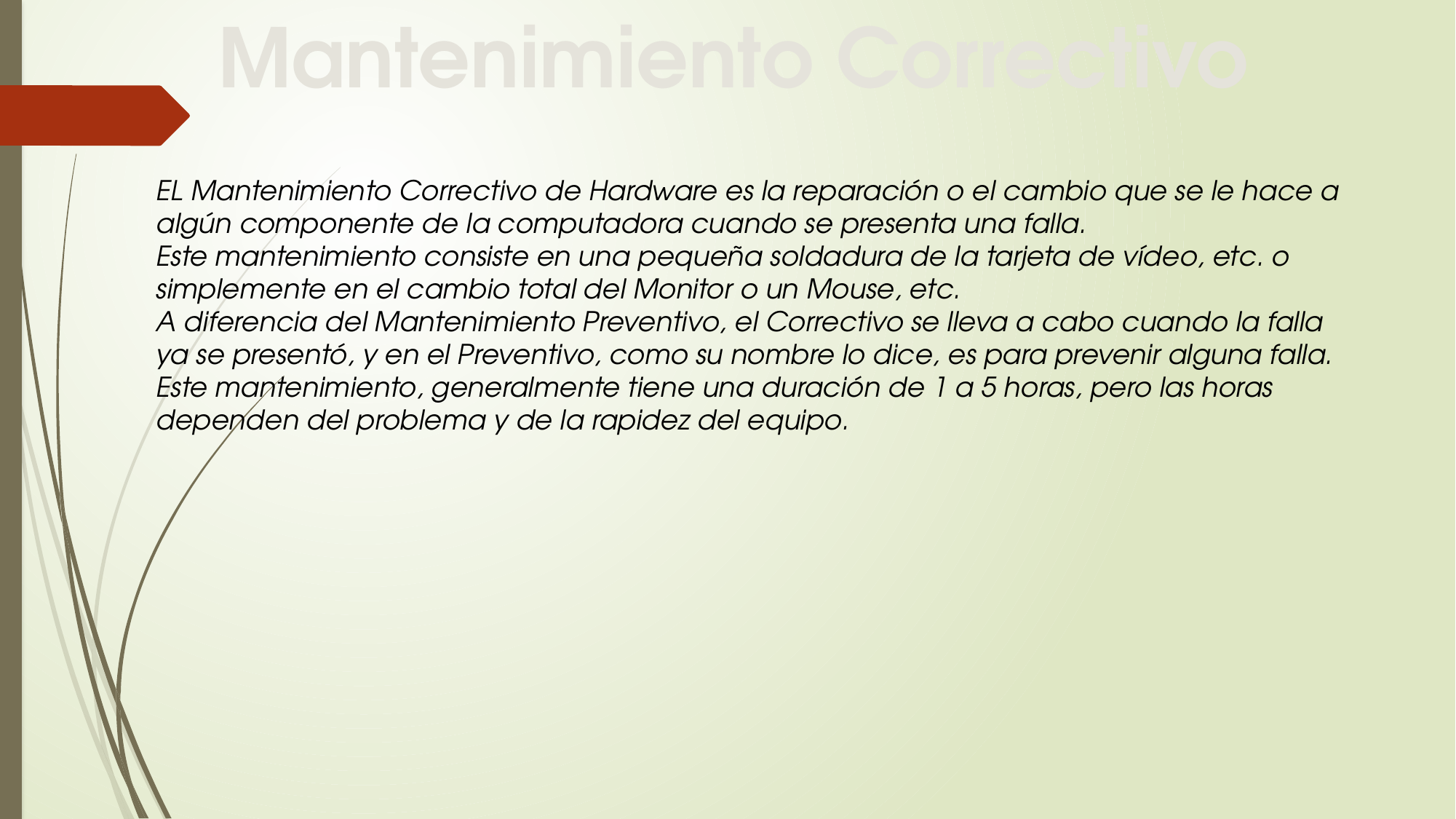

Mantenimiento Correctivo
EL Mantenimiento Correctivo de Hardware es la reparación o el cambio que se le hace a algún componente de la computadora cuando se presenta una falla.
Este mantenimiento consiste en una pequeña soldadura de la tarjeta de vídeo, etc. o simplemente en el cambio total del Monitor o un Mouse, etc.
A diferencia del Mantenimiento Preventivo, el Correctivo se lleva a cabo cuando la falla ya se presentó, y en el Preventivo, como su nombre lo dice, es para prevenir alguna falla.
Este mantenimiento, generalmente tiene una duración de 1 a 5 horas, pero las horas dependen del problema y de la rapidez del equipo.